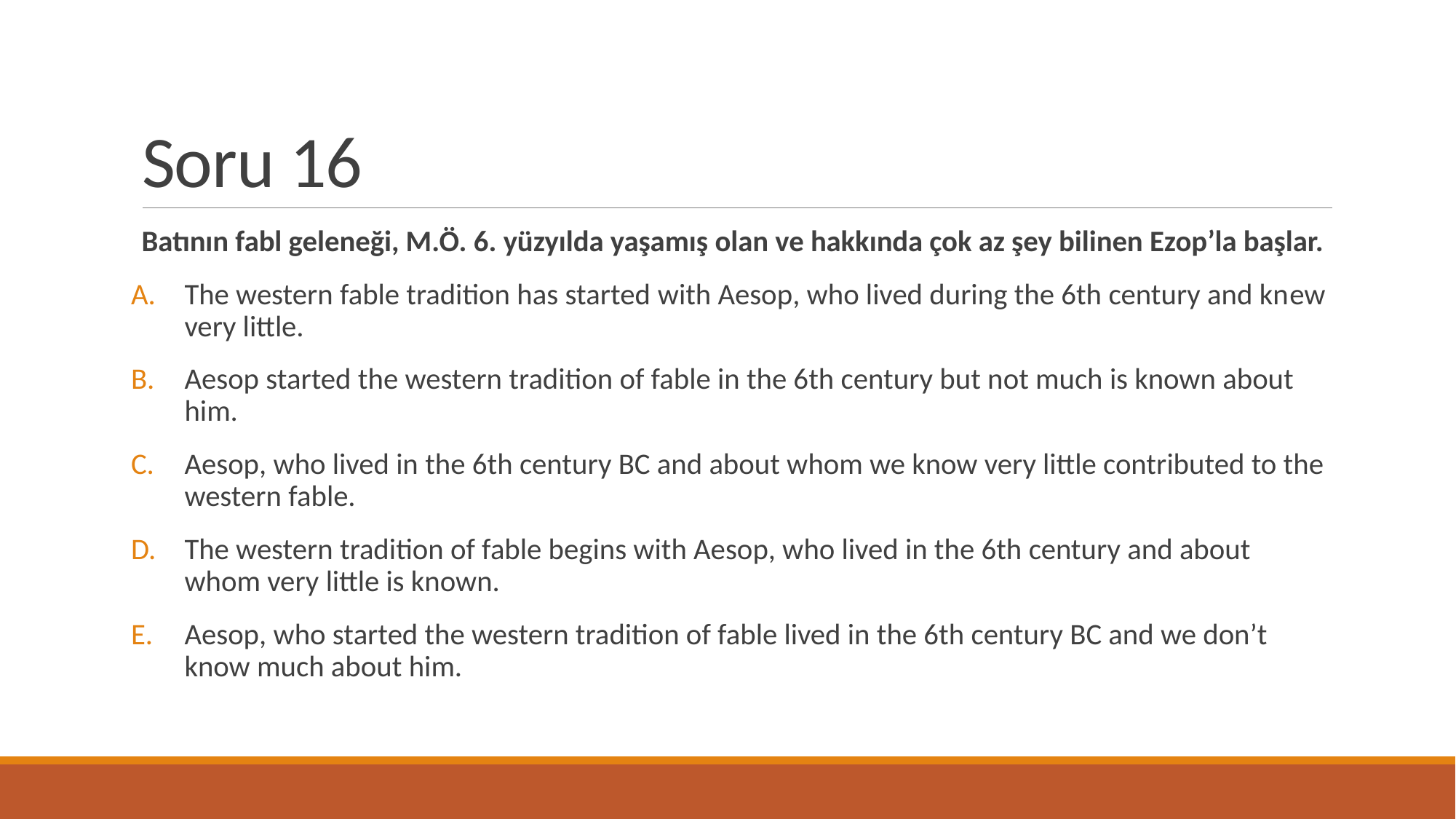

# Soru 16
Batının fabl geleneği, M.Ö. 6. yüzyılda yaşamış olan ve hakkında çok az şey bilinen Ezop’la başlar.
The western fable tradition has started with Aesop, who lived during the 6th century and knew very little.
Aesop started the western tradition of fable in the 6th century but not much is known about him.
Aesop, who lived in the 6th century BC and about whom we know very little contributed to the western fable.
The western tradition of fable begins with Aesop, who lived in the 6th century and about whom very little is known.
Aesop, who started the western tradition of fable lived in the 6th century BC and we don’t know much about him.